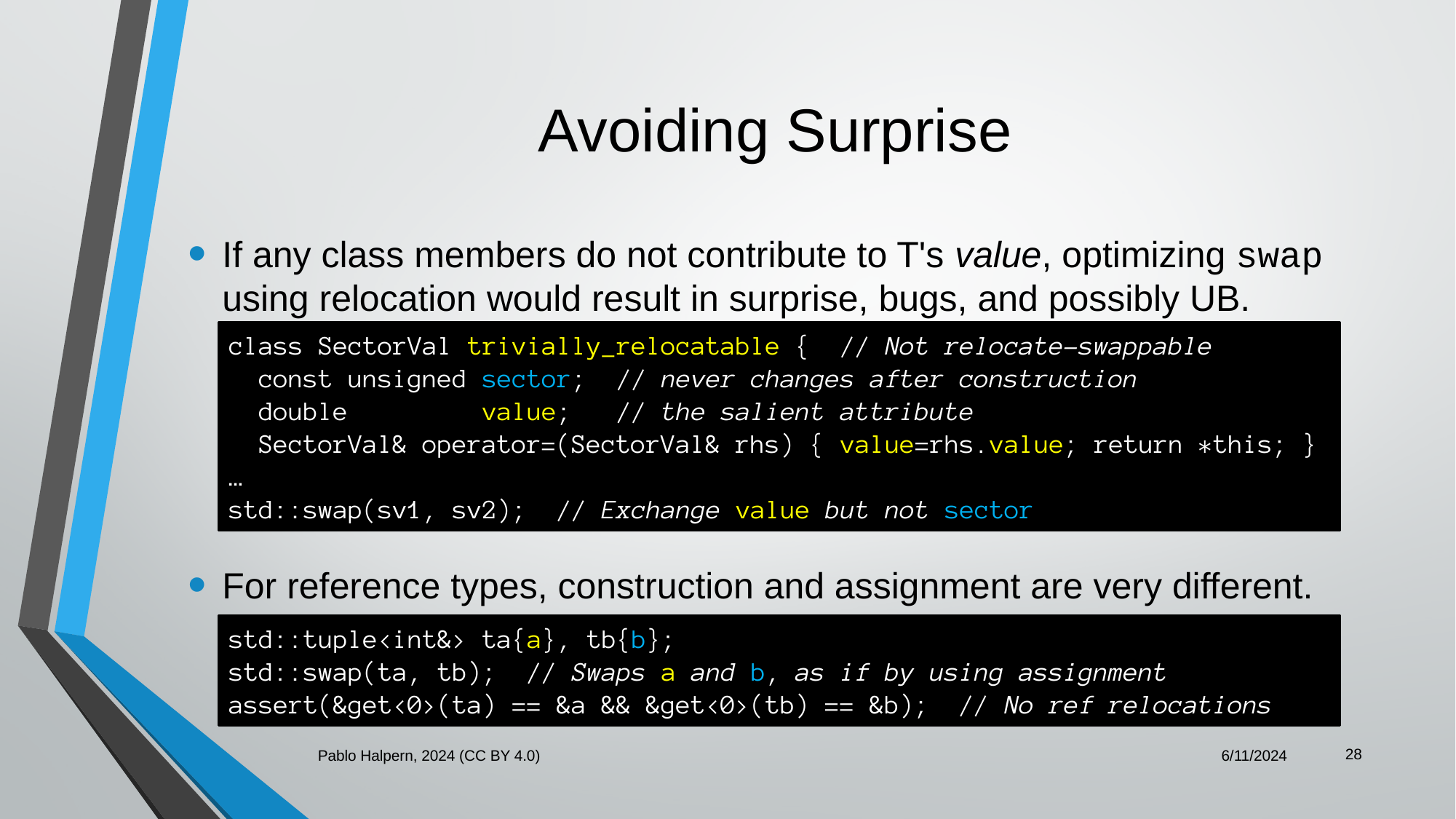

# Avoiding Surprise
If any class members do not contribute to T's value, optimizing swap using relocation would result in surprise, bugs, and possibly UB.

For reference types, construction and assignment are very different.
class SectorVal trivially_relocatable {  // Not relocate-swappable
  const unsigned sector;  // never changes after construction
  double         value;   // the salient attribute
  SectorVal& operator=(SectorVal& rhs) { value=rhs.value; return *this; }
…
std::swap(sv1, sv2);  // Exchange value but not sector
std::tuple<int&> ta{a}, tb{b};
std::swap(ta, tb);  // Swaps a and b, as if by using assignment
assert(&get<0>(ta) == &a && &get<0>(tb) == &b);  // No ref relocations
28
Pablo Halpern, 2024 (CC BY 4.0)
6/11/2024